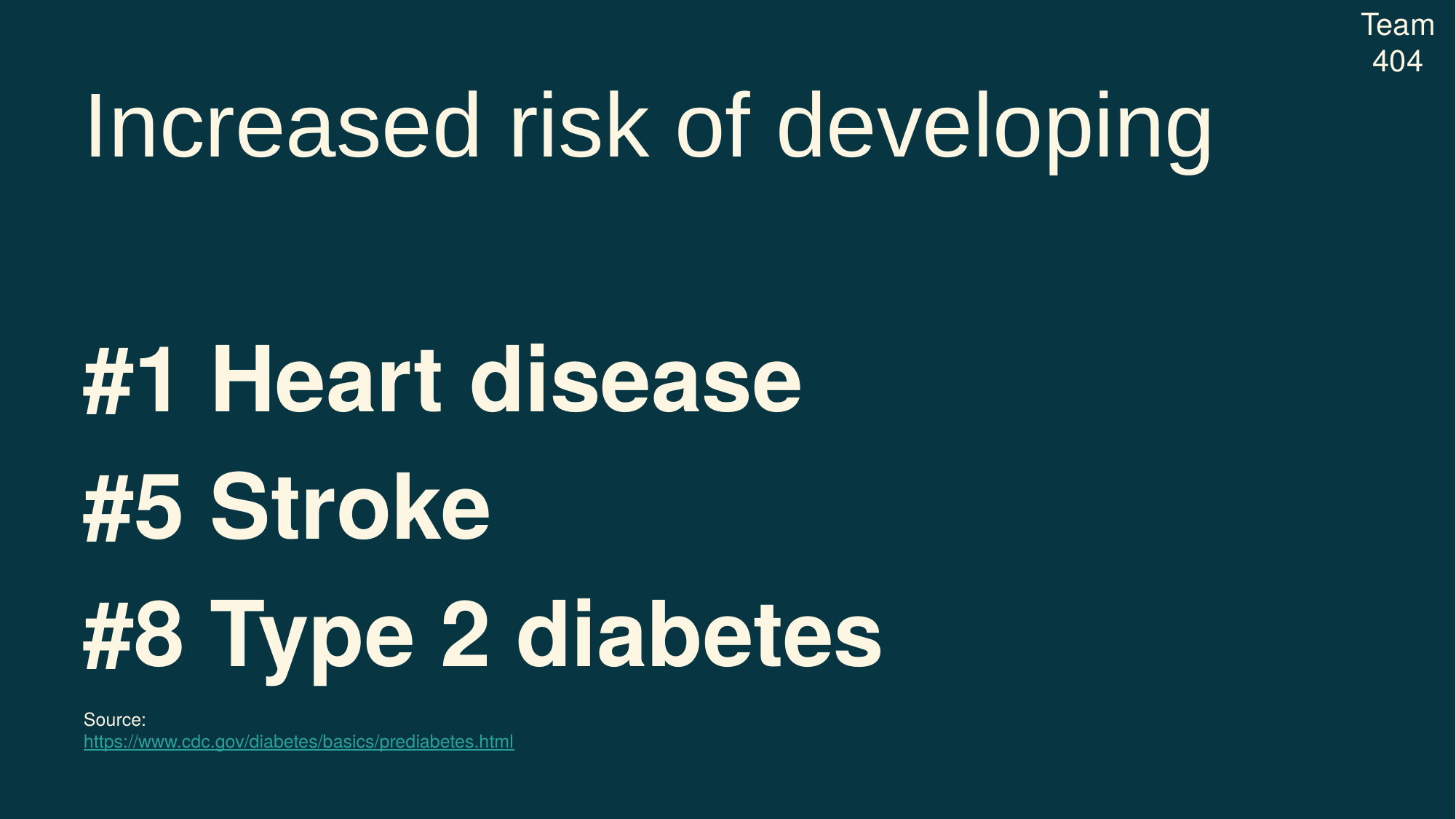

Team 404
Increased risk of developing

#1 Heart disease
#5 Stroke
#8 Type 2 diabetes
# Source: https://www.cdc.gov/diabetes/basics/prediabetes.html